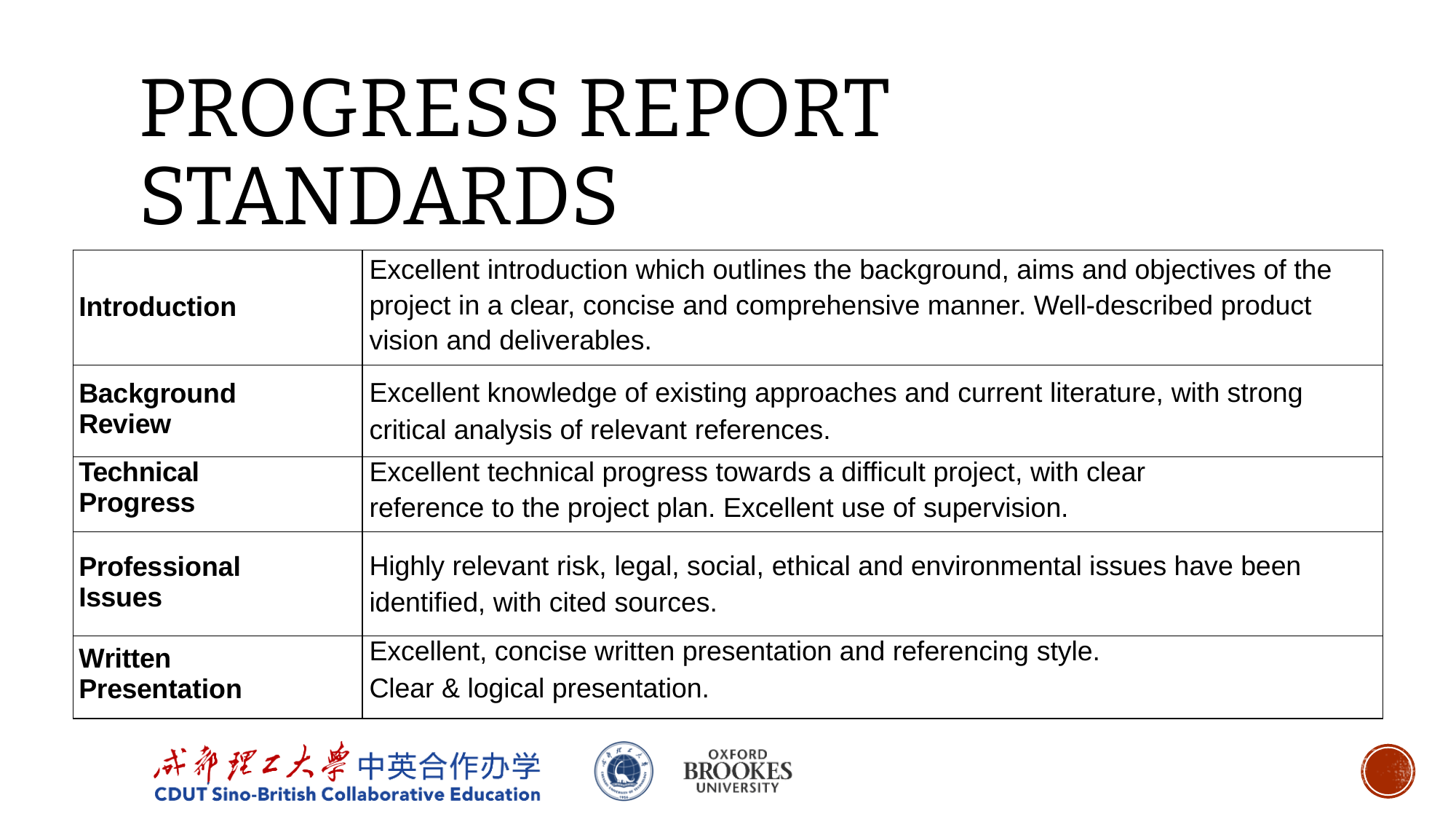

# Progress Report Standards
| Introduction | Excellent introduction which outlines the background, aims and objectives of the project in a clear, concise and comprehensive manner. Well-described product vision and deliverables. |
| --- | --- |
| Background Review | Excellent knowledge of existing approaches and current literature, with strong critical analysis of relevant references. |
| Technical Progress | Excellent technical progress towards a difficult project, with clear reference to the project plan. Excellent use of supervision. |
| Professional Issues | Highly relevant risk, legal, social, ethical and environmental issues have been identified, with cited sources. |
| Written Presentation | Excellent, concise written presentation and referencing style. Clear & logical presentation. |

7